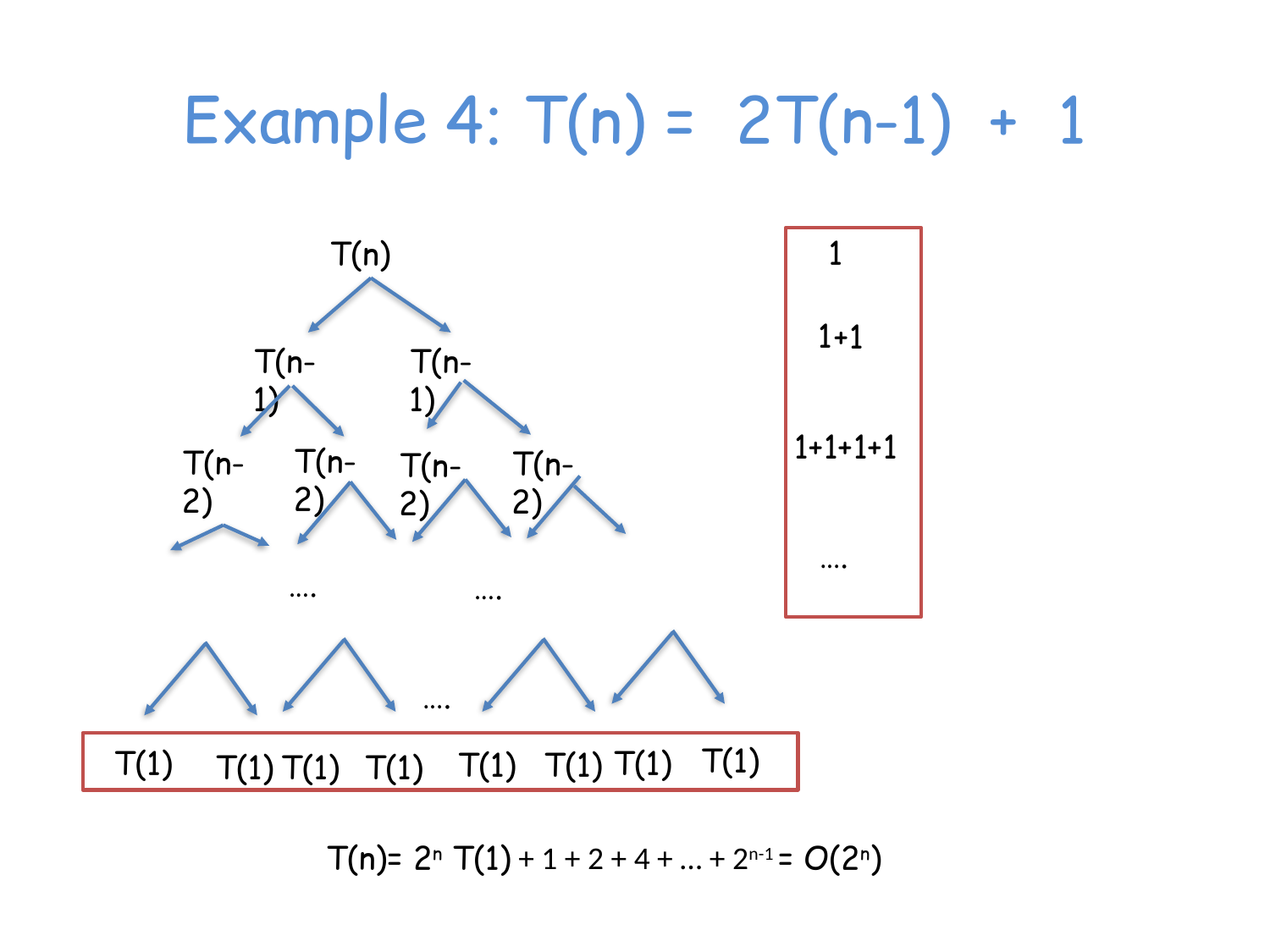

# Example 4: T(n) =  2T(n-1)  +  1
1
T(n)

1
+1
T(n-1)
T(n-1)
1+1+1+1

T(n-2)
T(n-2)
T(n-2)
T(n-2)
….
….
….
….

T(1)
T(1)
T(1)
T(1)
T(1)
T(1)
T(1)
T(1)
T(n)= 2n T(1) + 1 + 2 + 4 + … + 2n-1 = O(2n)